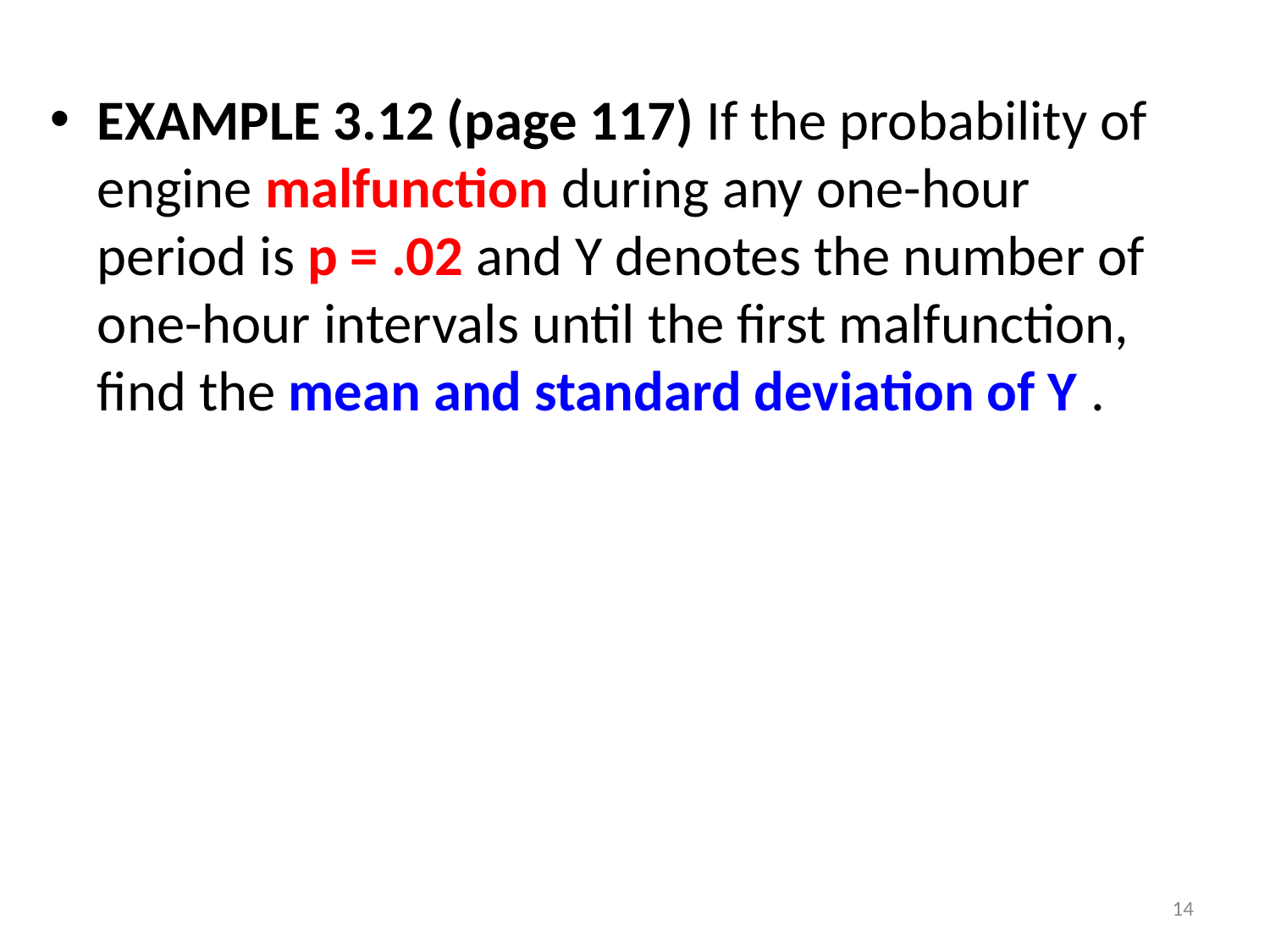

EXAMPLE 3.12 (page 117) If the probability of engine malfunction during any one-hour period is p = .02 and Y denotes the number of one-hour intervals until the first malfunction, find the mean and standard deviation of Y .
14